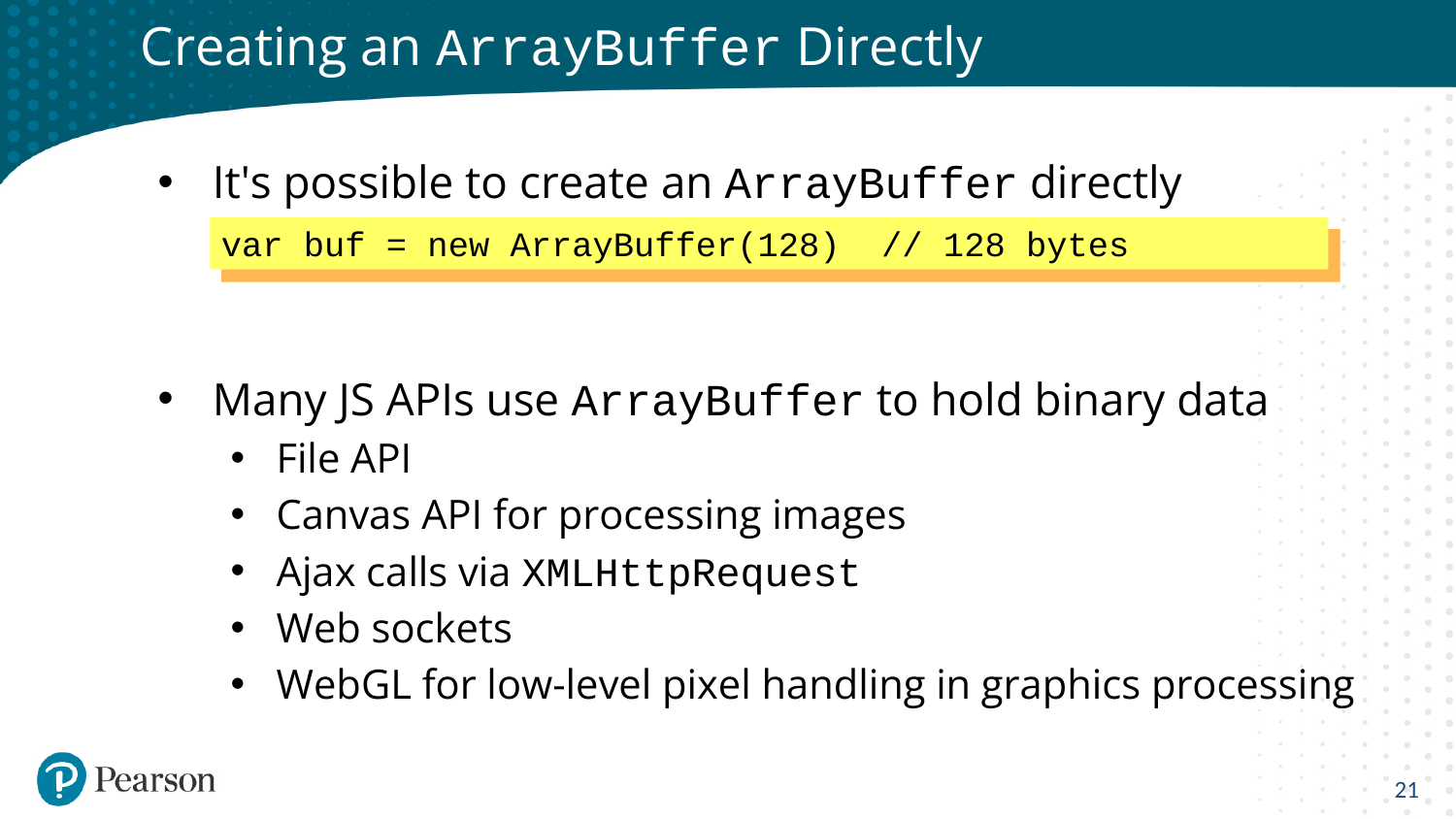

# Creating an ArrayBuffer Directly
It's possible to create an ArrayBuffer directly

Many JS APIs use ArrayBuffer to hold binary data
File API
Canvas API for processing images
Ajax calls via XMLHttpRequest
Web sockets
WebGL for low-level pixel handling in graphics processing
var buf = new ArrayBuffer(128)  // 128 bytes
21